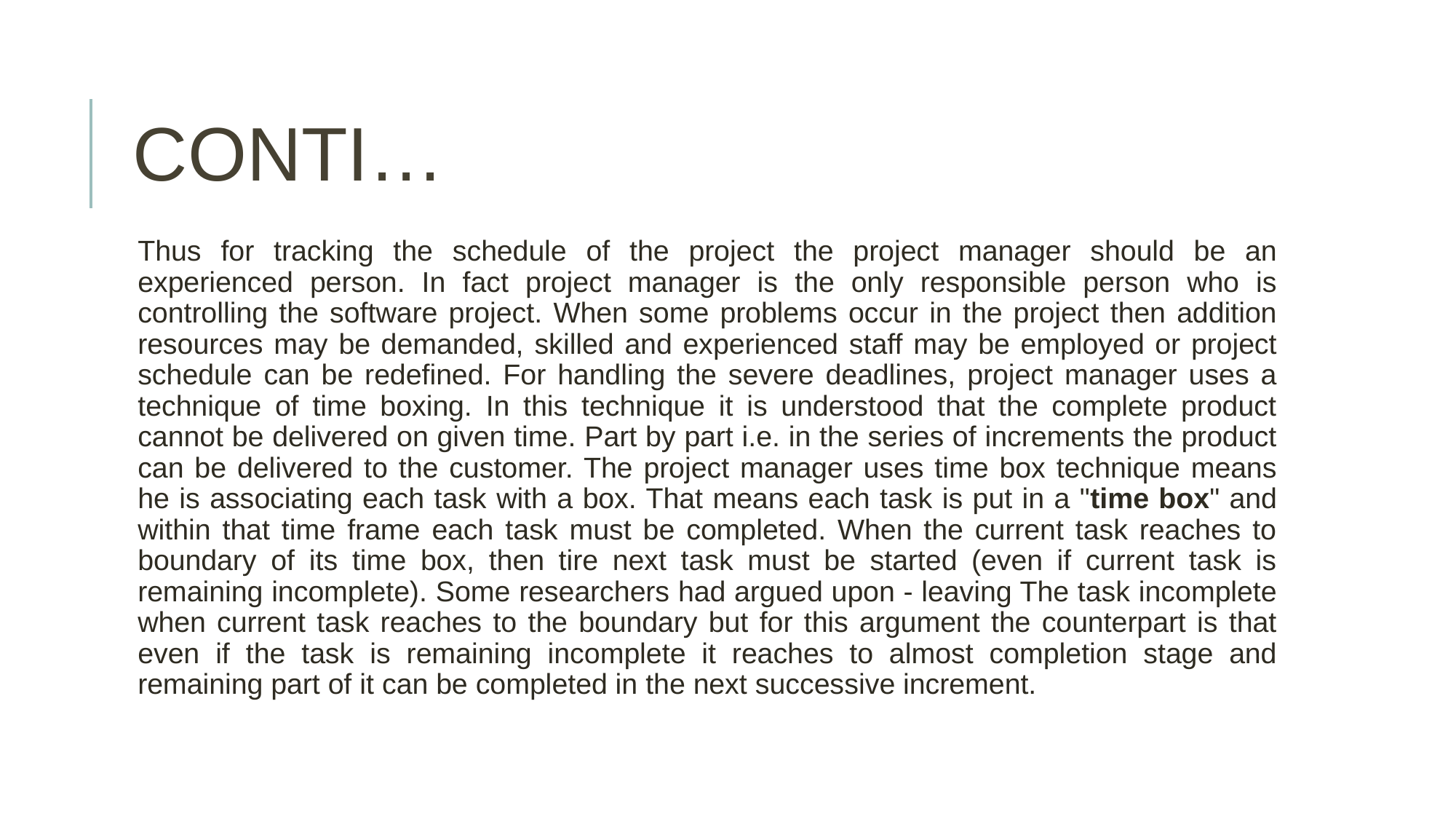

# CONTI…
Thus for tracking the schedule of the project the project manager should be an experienced person. In fact project manager is the only responsible person who is controlling the software project. When some problems occur in the project then addition resources may be demanded, skilled and experienced staff may be employed or project schedule can be redefined. For handling the severe deadlines, project manager uses a technique of time boxing. In this technique it is understood that the complete product cannot be delivered on given time. Part by part i.e. in the series of increments the product can be delivered to the customer. The project manager uses time box technique means he is associating each task with a box. That means each task is put in a "time box" and within that time frame each task must be completed. When the current task reaches to boundary of its time box, then tire next task must be started (even if current task is remaining incomplete). Some researchers had argued upon - leaving The task incomplete when current task reaches to the boundary but for this argument the counterpart is that even if the task is remaining incomplete it reaches to almost completion stage and remaining part of it can be completed in the next successive increment.